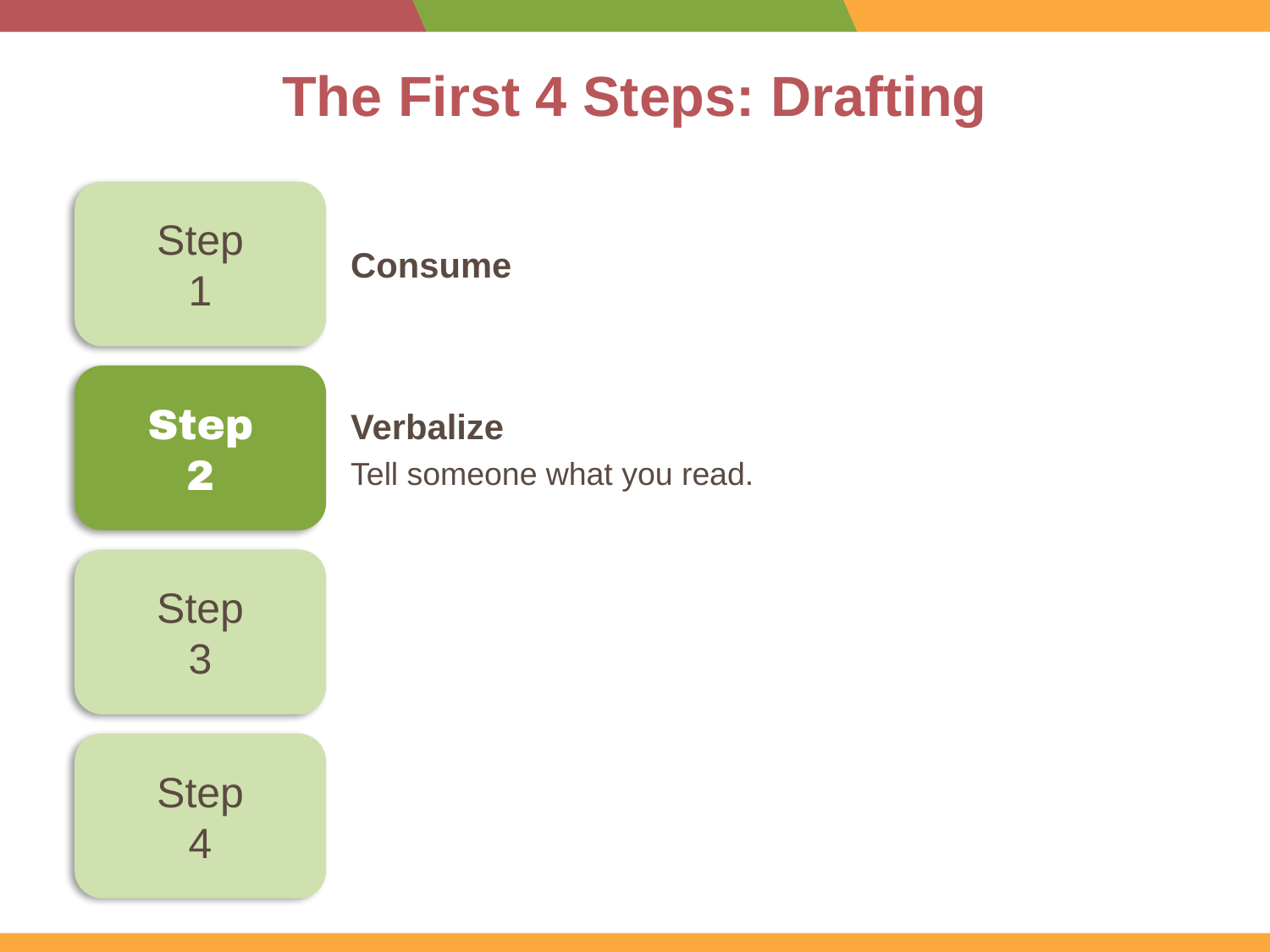

# The First 4 Steps: Drafting
Step
1
Consume
Step
2
Verbalize
Tell someone what you read.
Step
3
Step
4